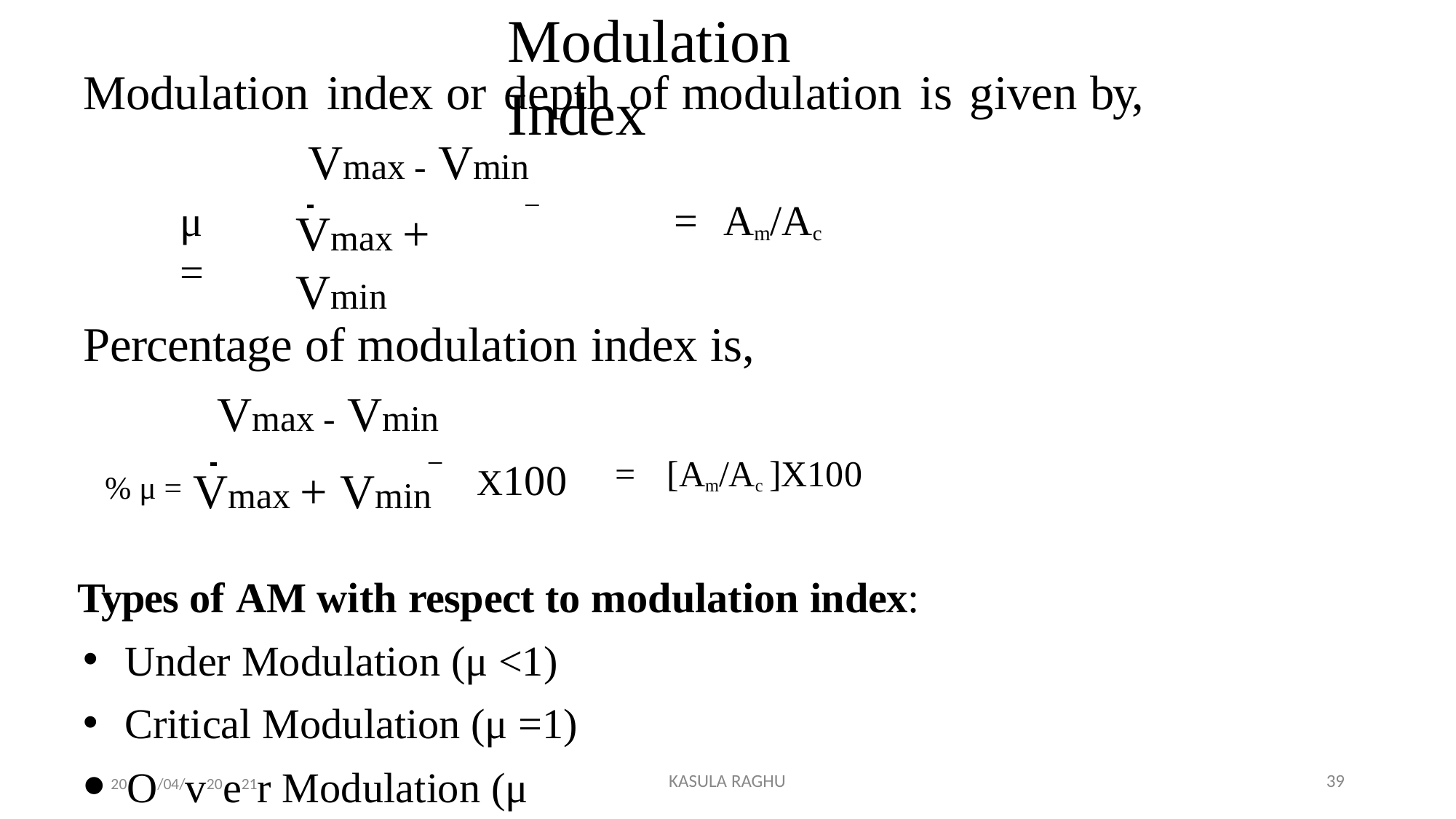

# Modulation Index
Modulation index or depth of modulation is given by,  Vmax - Vmin
 	_
=	Am/Ac
μ =
Vmax + Vmin
Percentage of modulation index is,  Vmax - Vmin
 	_
=	[Am/Ac ]X100
X100
% μ = Vmax + Vmin
Types of AM with respect to modulation index:
Under Modulation (μ <1)
Critical Modulation (μ =1)
20O/04/v20e21r Modulation (μ >1)
KASULA RAGHU
39